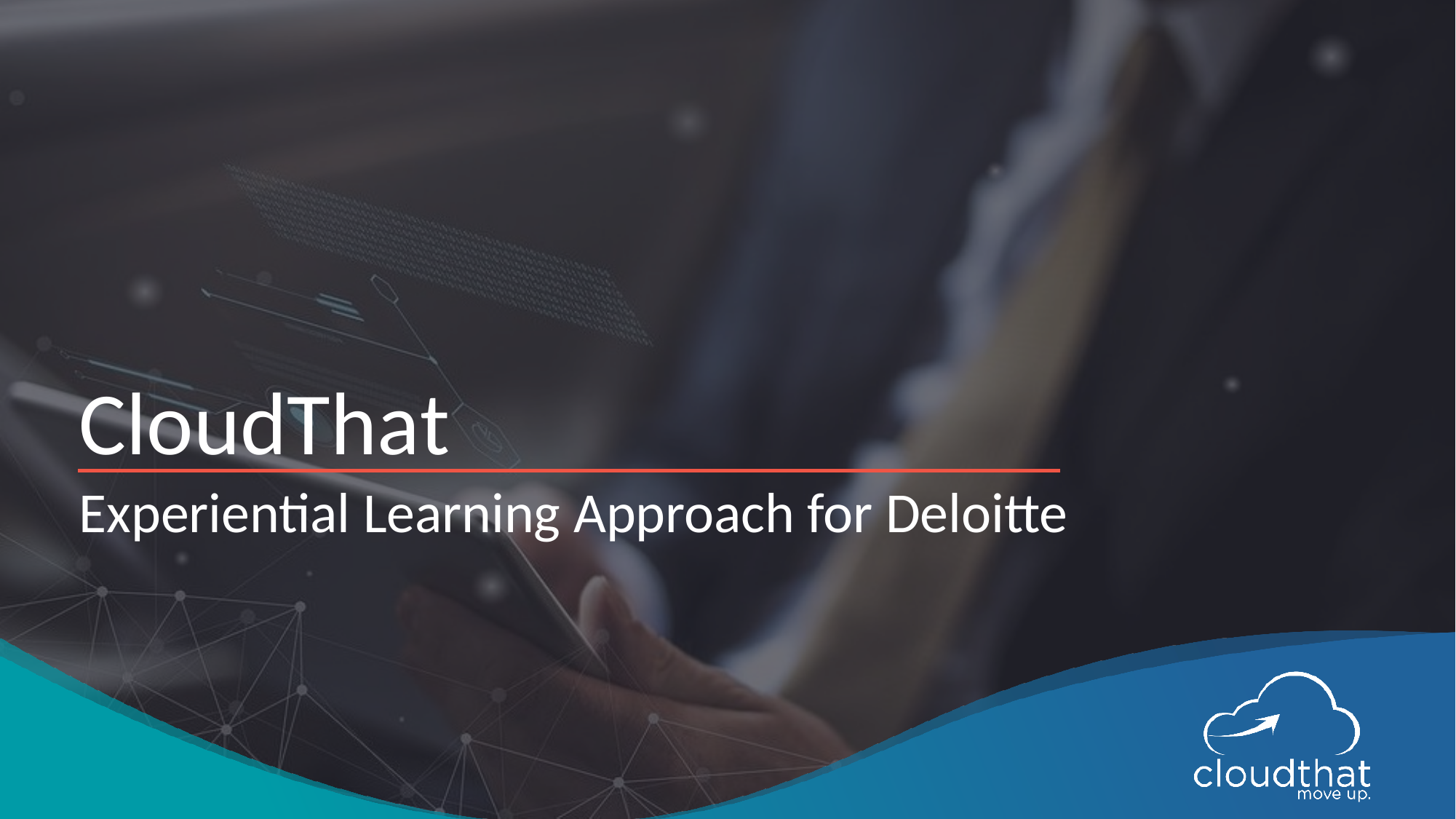

# CloudThat

Experiential Learning Approach for Deloitte